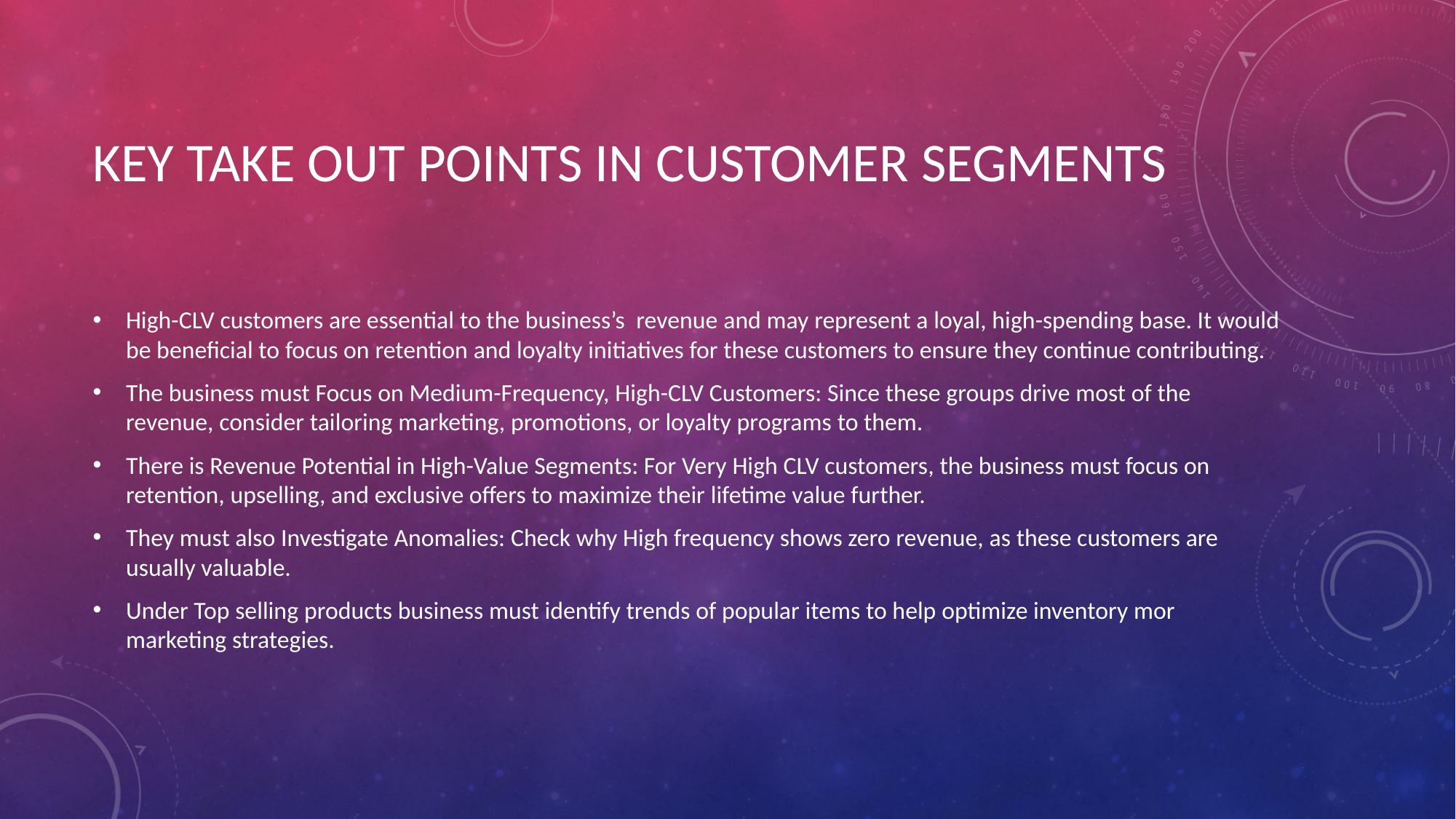

# Key Take out points in customer segments

High-CLV customers are essential to the business’s  revenue and may represent a loyal, high-spending base. It would be beneficial to focus on retention and loyalty initiatives for these customers to ensure they continue contributing.
The business must Focus on Medium-Frequency, High-CLV Customers: Since these groups drive most of the revenue, consider tailoring marketing, promotions, or loyalty programs to them.
There is Revenue Potential in High-Value Segments: For Very High CLV customers, the business must focus on retention, upselling, and exclusive offers to maximize their lifetime value further.
They must also Investigate Anomalies: Check why High frequency shows zero revenue, as these customers are usually valuable.
Under Top selling products business must identify trends of popular items to help optimize inventory mor marketing strategies.